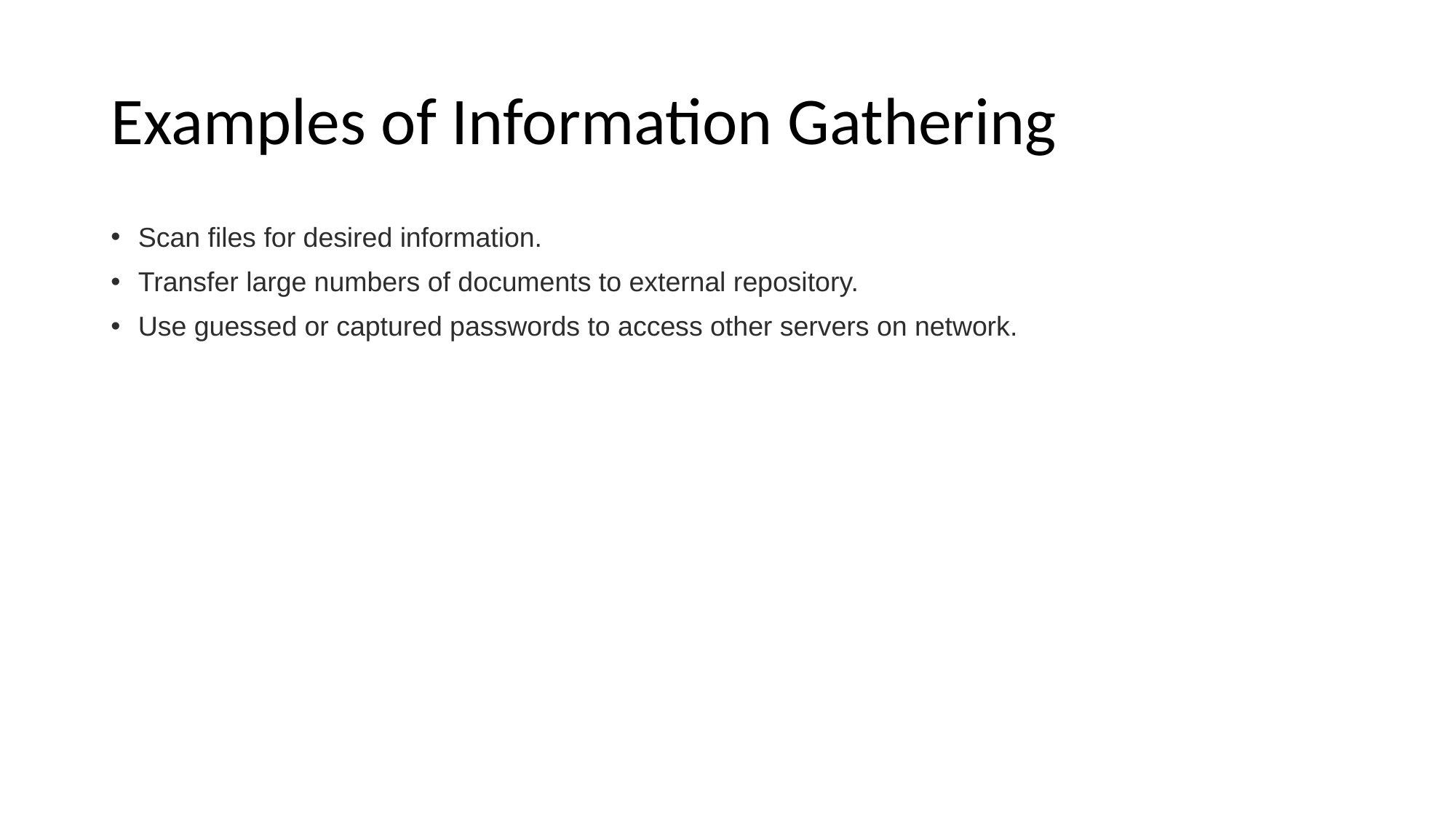

# Examples of Information Gathering
Scan files for desired information.
Transfer large numbers of documents to external repository.
Use guessed or captured passwords to access other servers on network.